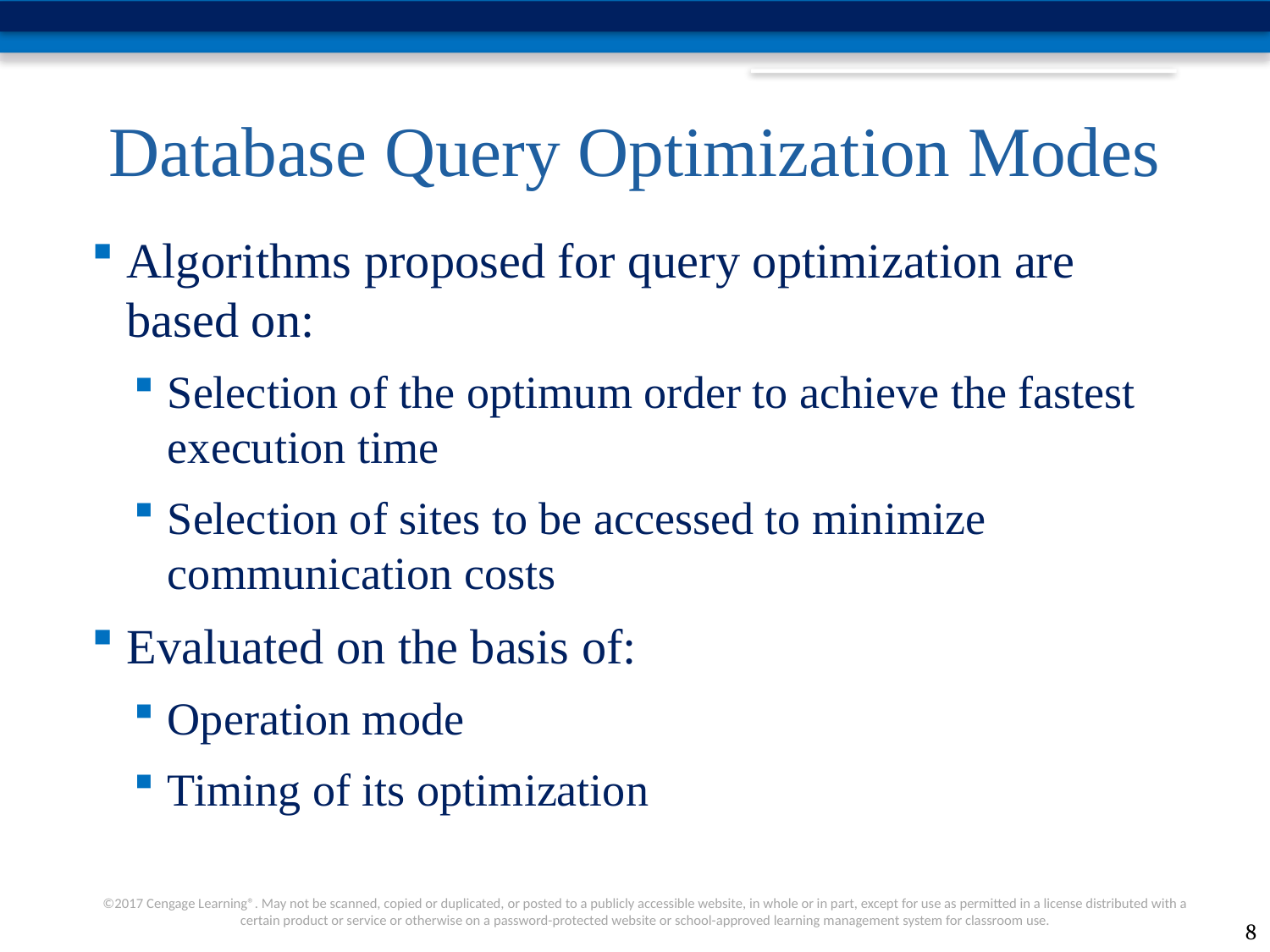

# Database Query Optimization Modes
Algorithms proposed for query optimization are based on:
Selection of the optimum order to achieve the fastest execution time
Selection of sites to be accessed to minimize communication costs
Evaluated on the basis of:
Operation mode
Timing of its optimization
8